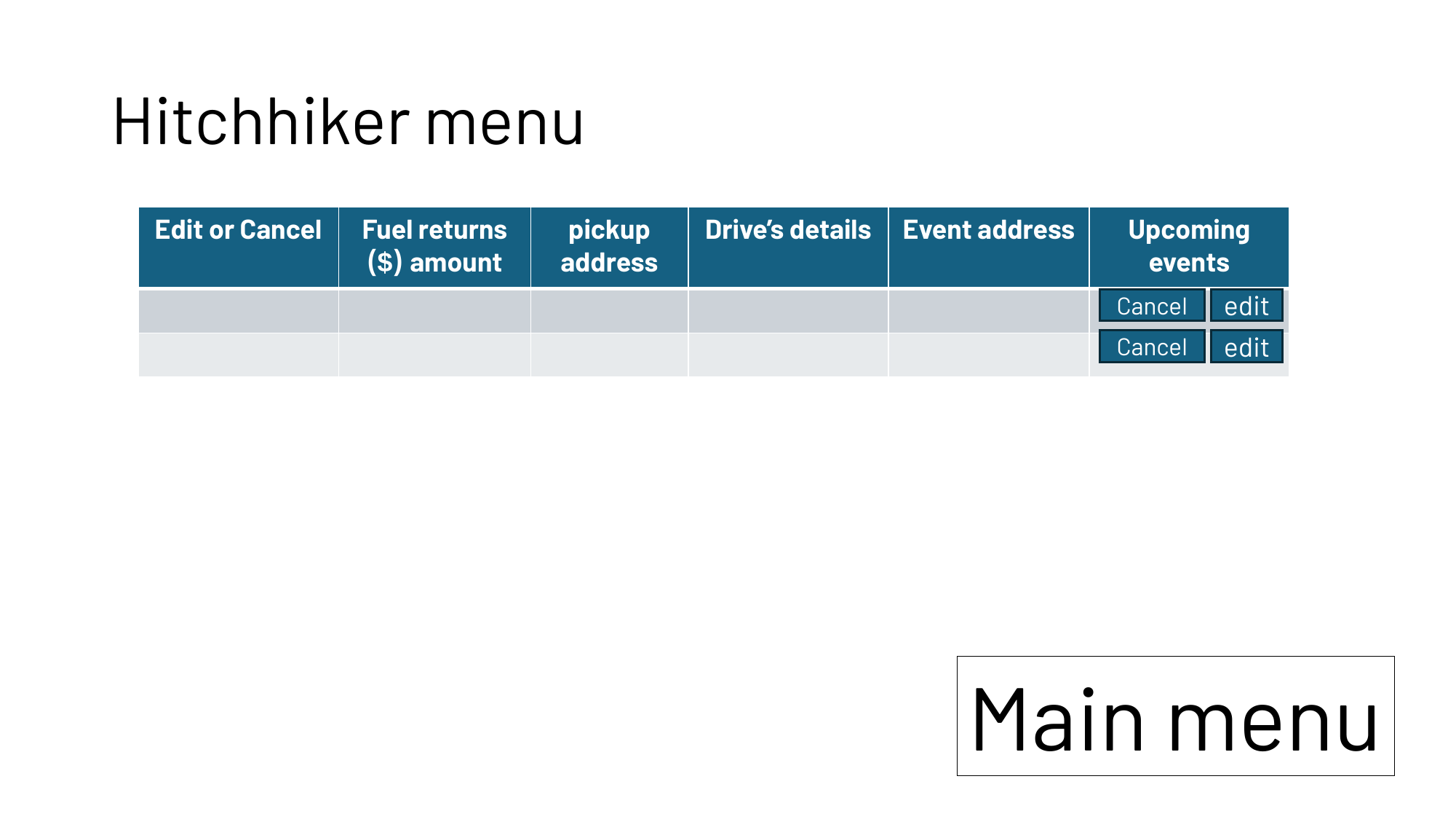

# Hitchhiker menu
| Edit or Cancel | Fuel returns amount ($) | pickup address | Drive’s details | Event address | Upcoming events |
| --- | --- | --- | --- | --- | --- |
|  |  |  |  |  |  |
|  |  |  |  |  |  |
Cancel
edit
Cancel
edit
Main menu